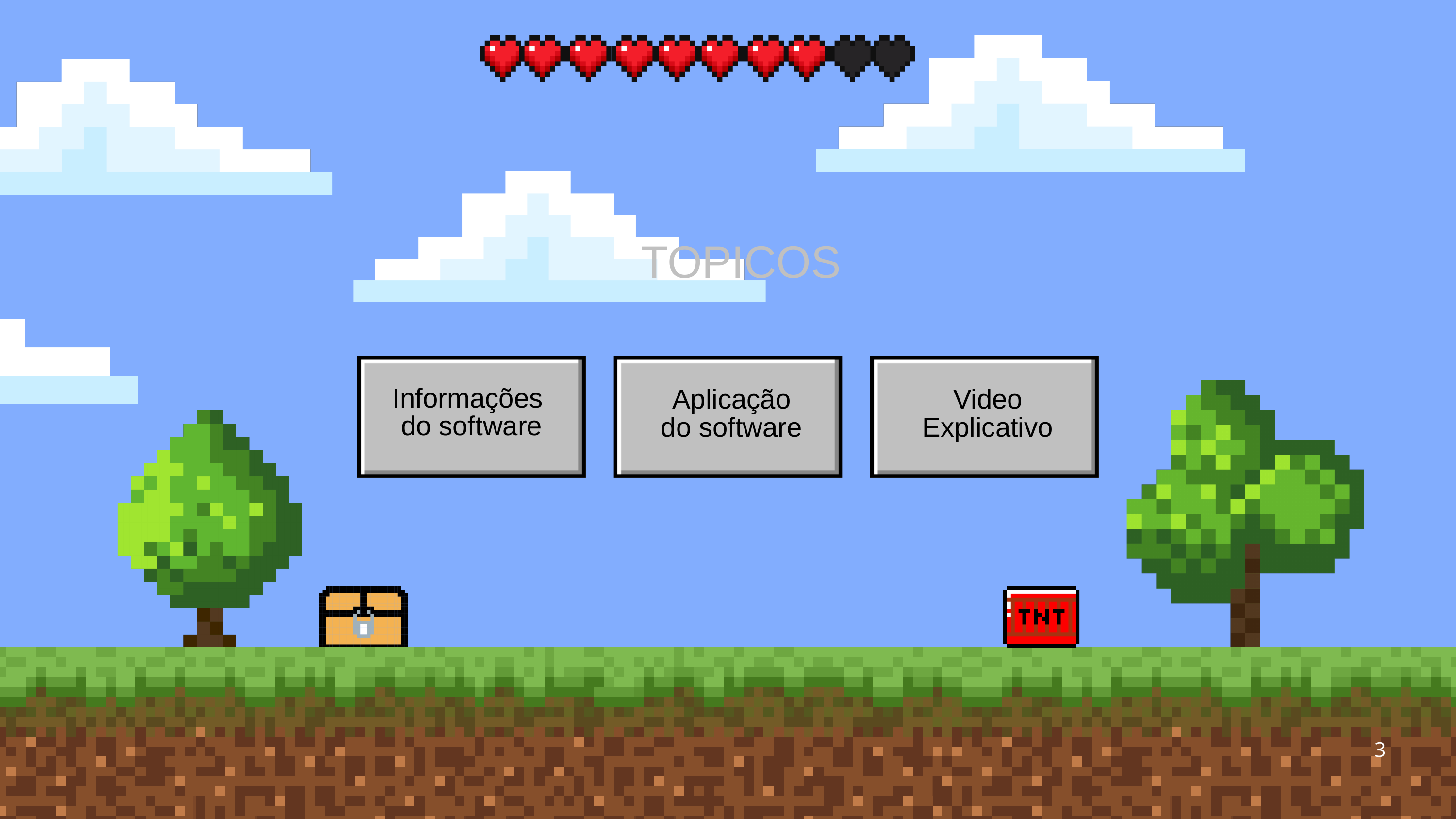

TOPICOS

Informações
do software
Aplicação
do software
Video
Explicativo

3